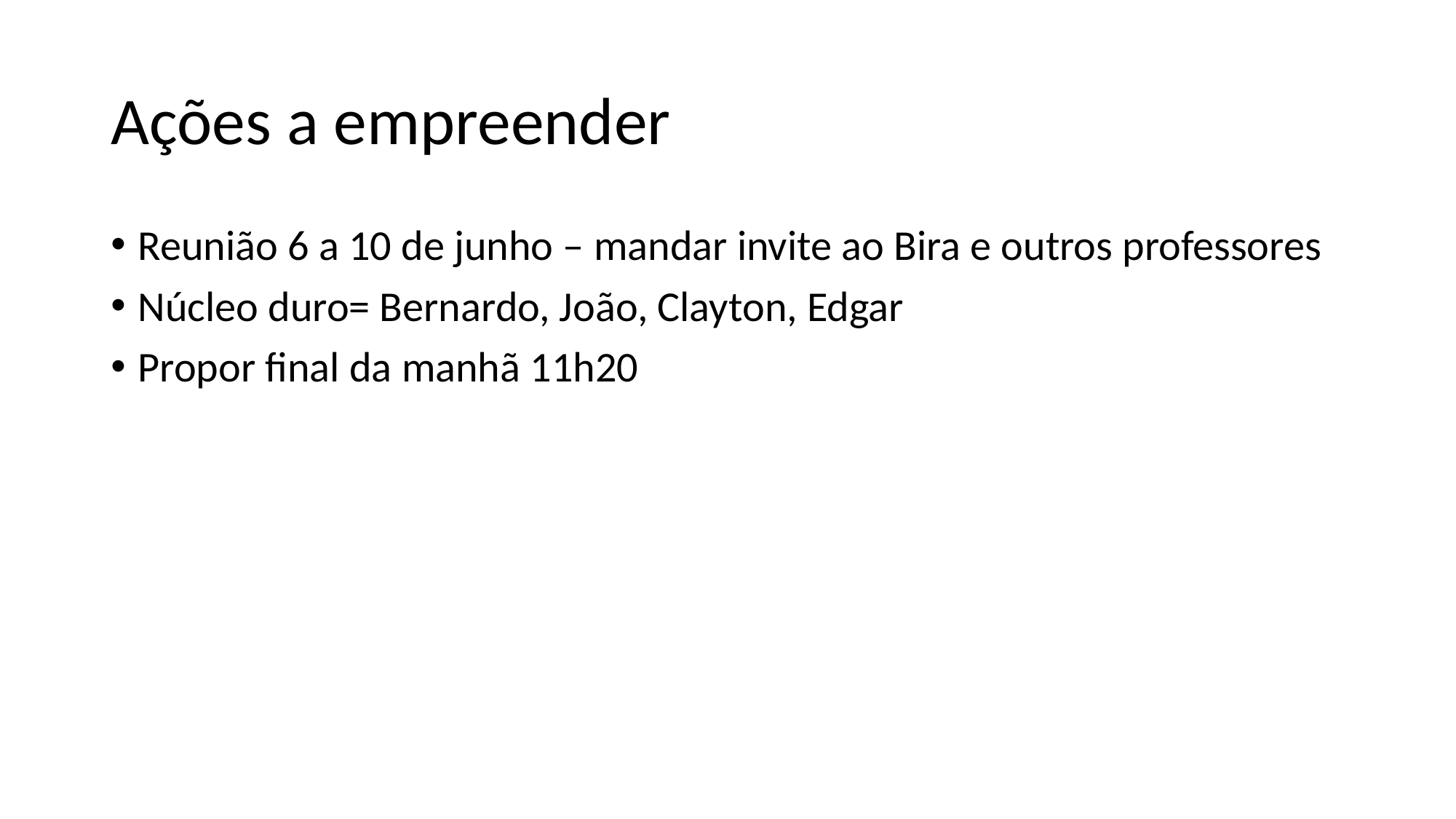

# Ações a empreender
Reunião 6 a 10 de junho – mandar invite ao Bira e outros professores
Núcleo duro= Bernardo, João, Clayton, Edgar
Propor final da manhã 11h20